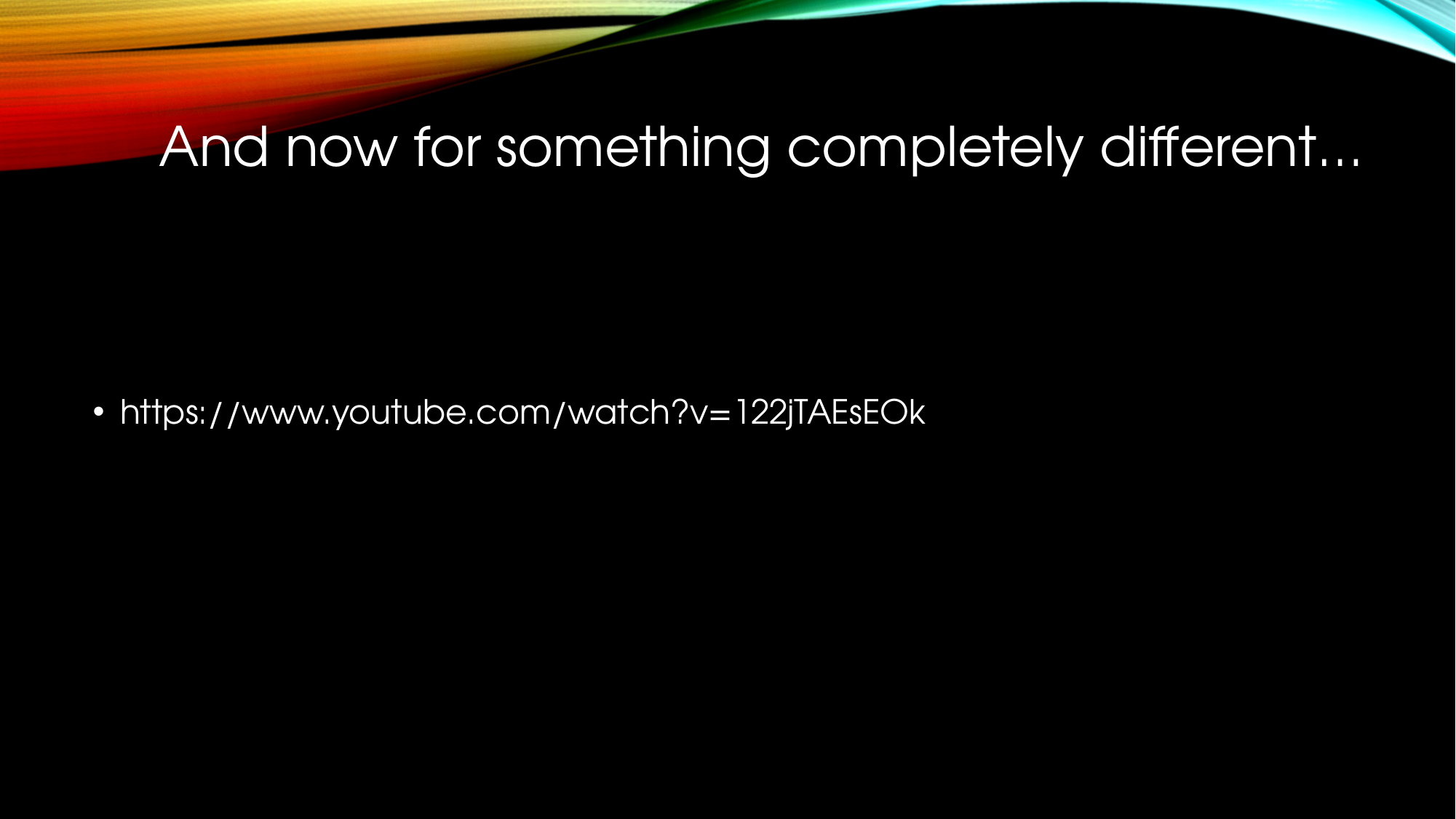

# And now for something completely different…
https://www.youtube.com/watch?v=122jTAEsEOk